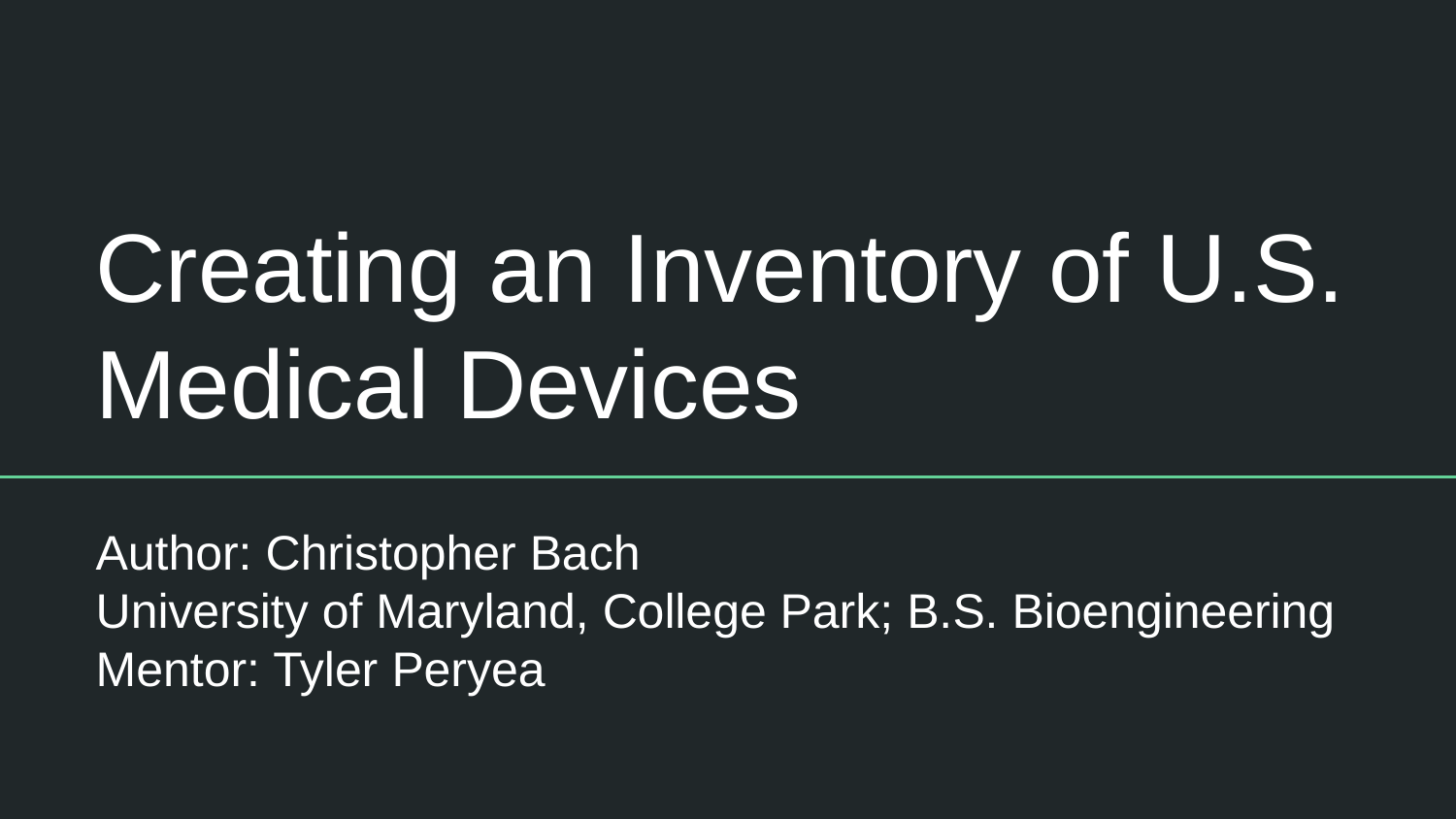

# Creating an Inventory of U.S. Medical Devices
Author: Christopher Bach
University of Maryland, College Park; B.S. Bioengineering
Mentor: Tyler Peryea